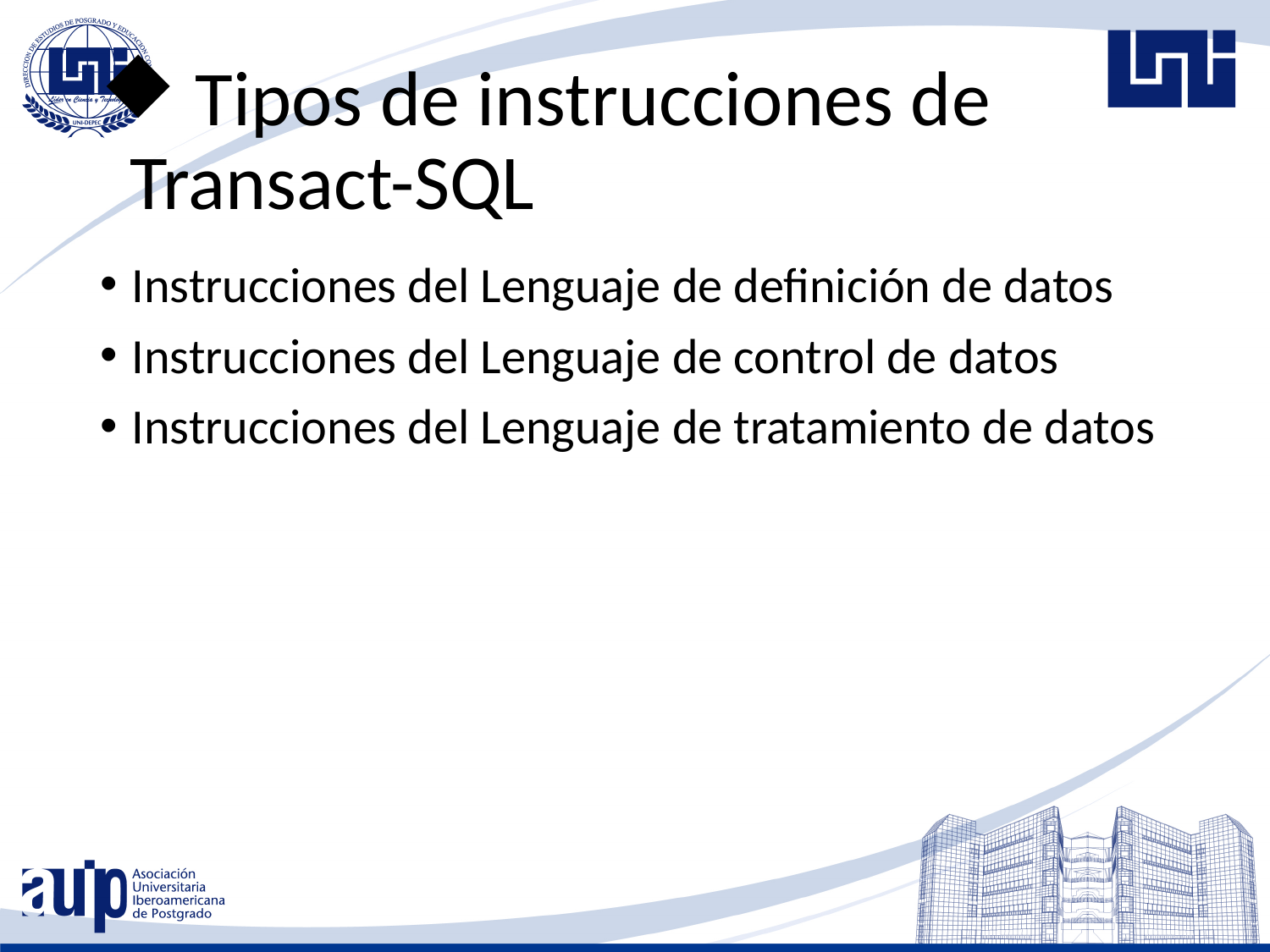

# Tipos de instrucciones de Transact-SQL
Instrucciones del Lenguaje de definición de datos
Instrucciones del Lenguaje de control de datos
Instrucciones del Lenguaje de tratamiento de datos